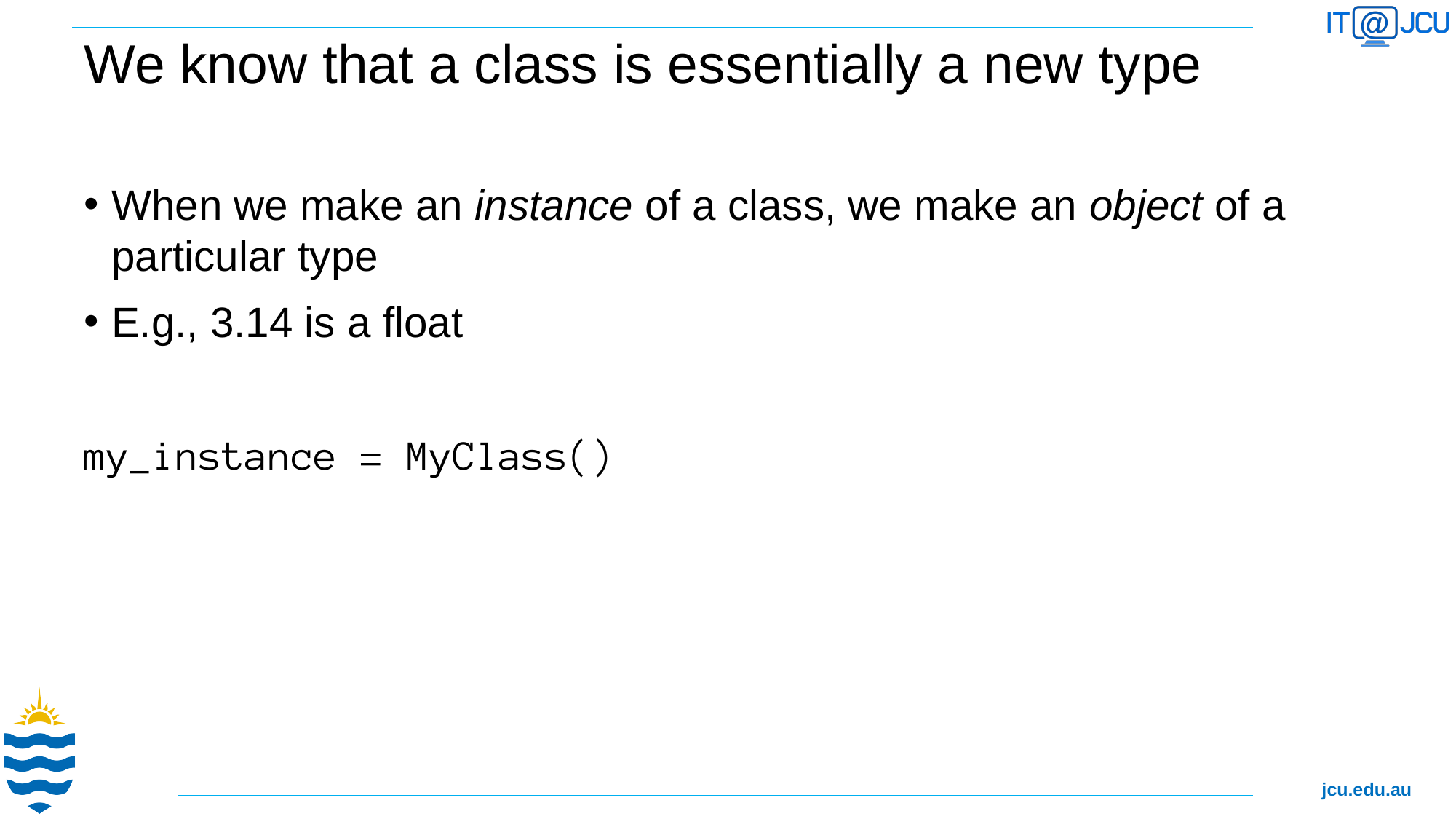

# We know that a class is essentially a new type
When we make an instance of a class, we make an object of a particular type
E.g., 3.14 is a float

my_instance = MyClass()